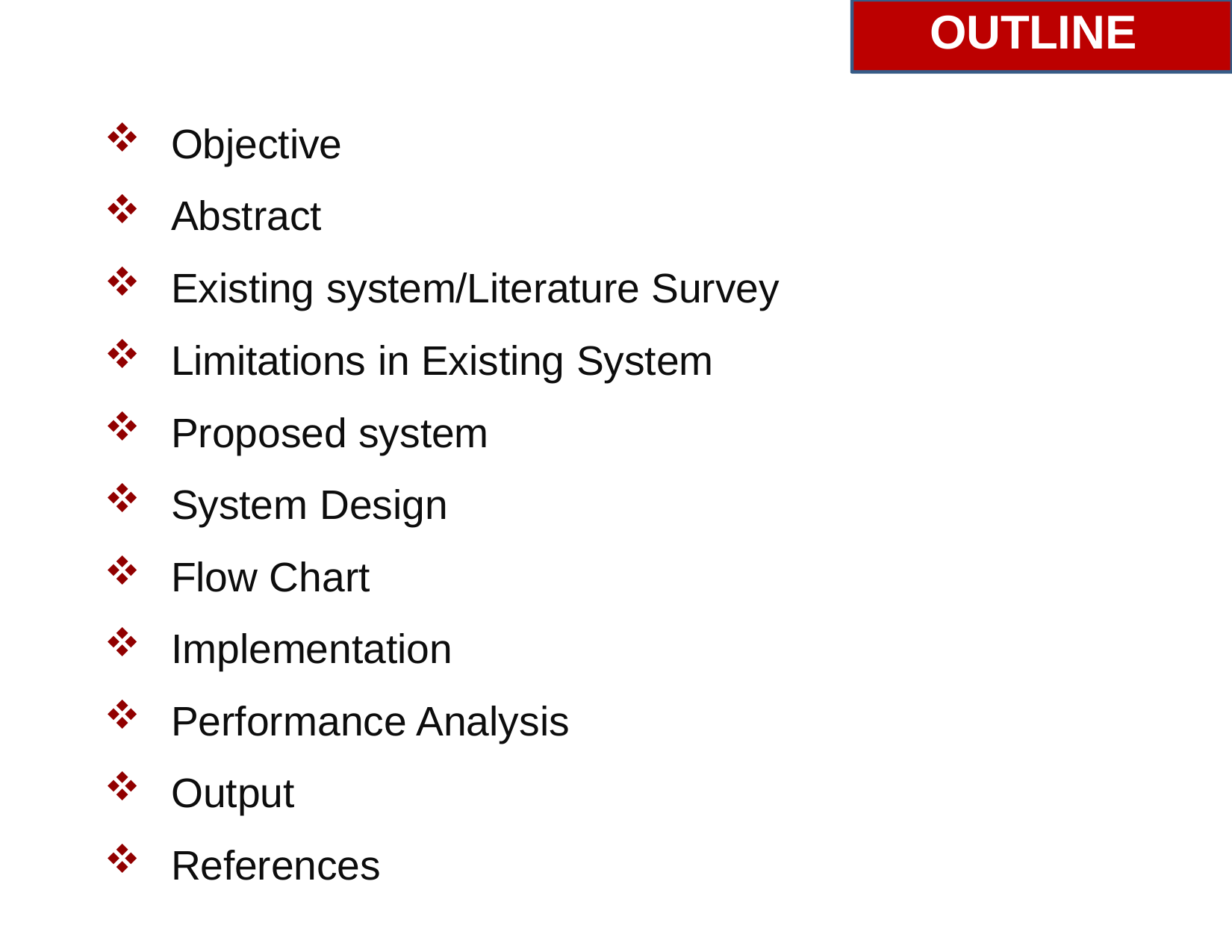

# OUTLINE
Objective
Abstract
Existing system/Literature Survey
Limitations in Existing System
Proposed system
System Design
Flow Chart
Implementation
Performance Analysis
Output
References